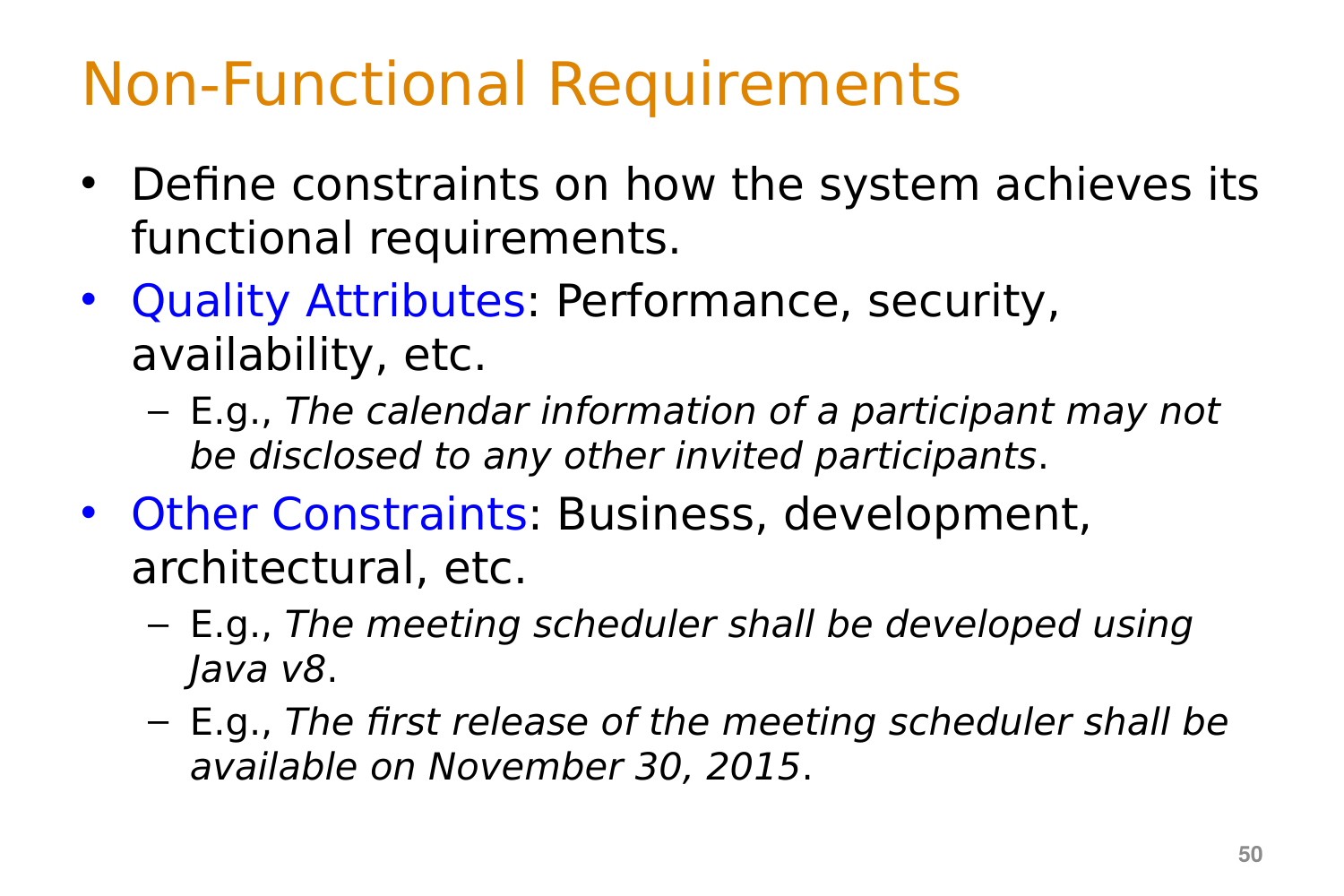

# Non-Functional Requirements
Define constraints on how the system achieves its functional requirements.
Quality Attributes: Performance, security, availability, etc.
E.g., The calendar information of a participant may not be disclosed to any other invited participants.
Other Constraints: Business, development, architectural, etc.
E.g., The meeting scheduler shall be developed using Java v8.
E.g., The first release of the meeting scheduler shall be available on November 30, 2015.

50